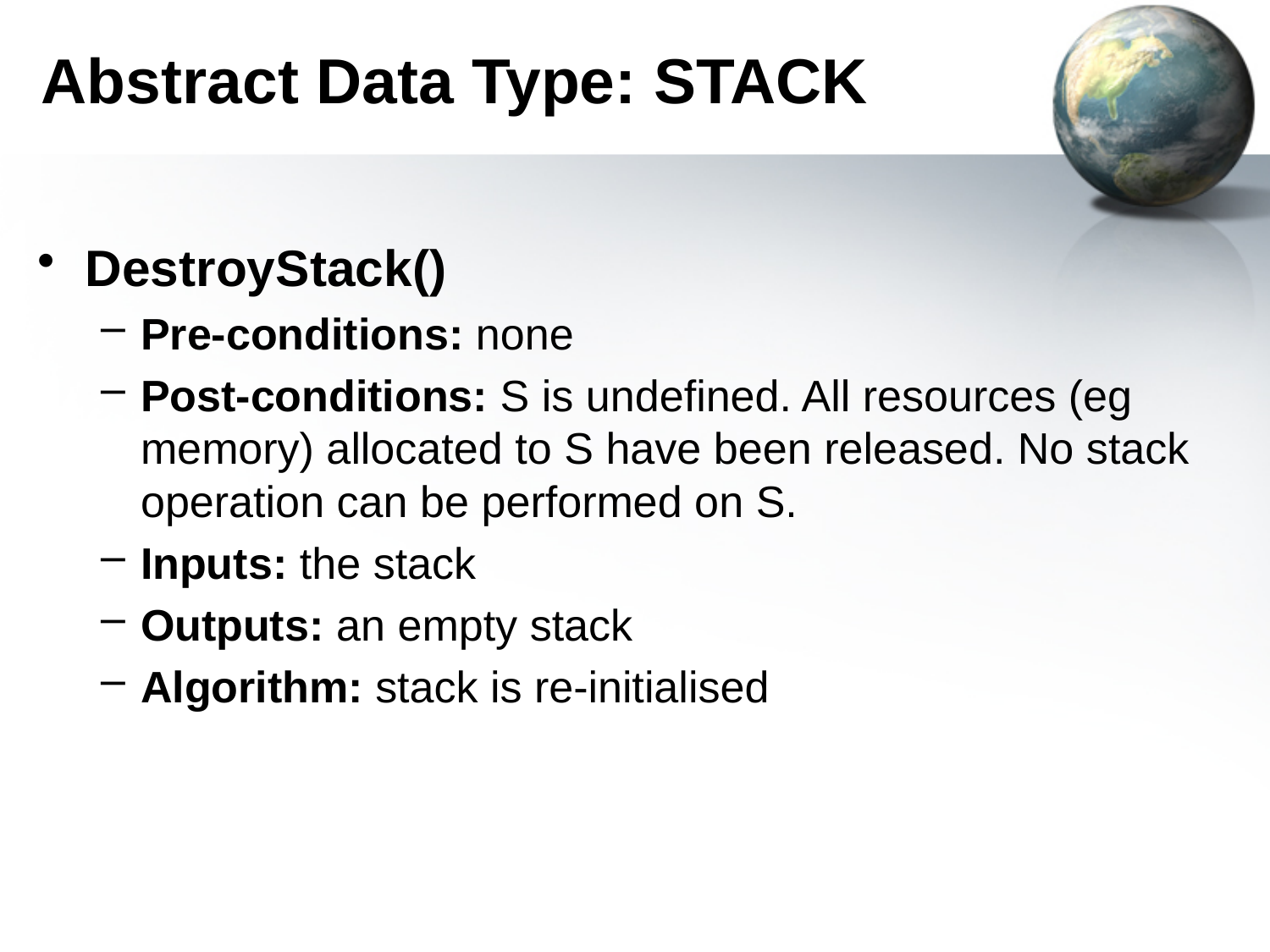

# Abstract Data Type: STACK
DestroyStack()
Pre-conditions: none
Post-conditions: S is undefined. All resources (eg memory) allocated to S have been released. No stack operation can be performed on S.
Inputs: the stack
Outputs: an empty stack
Algorithm: stack is re-initialised